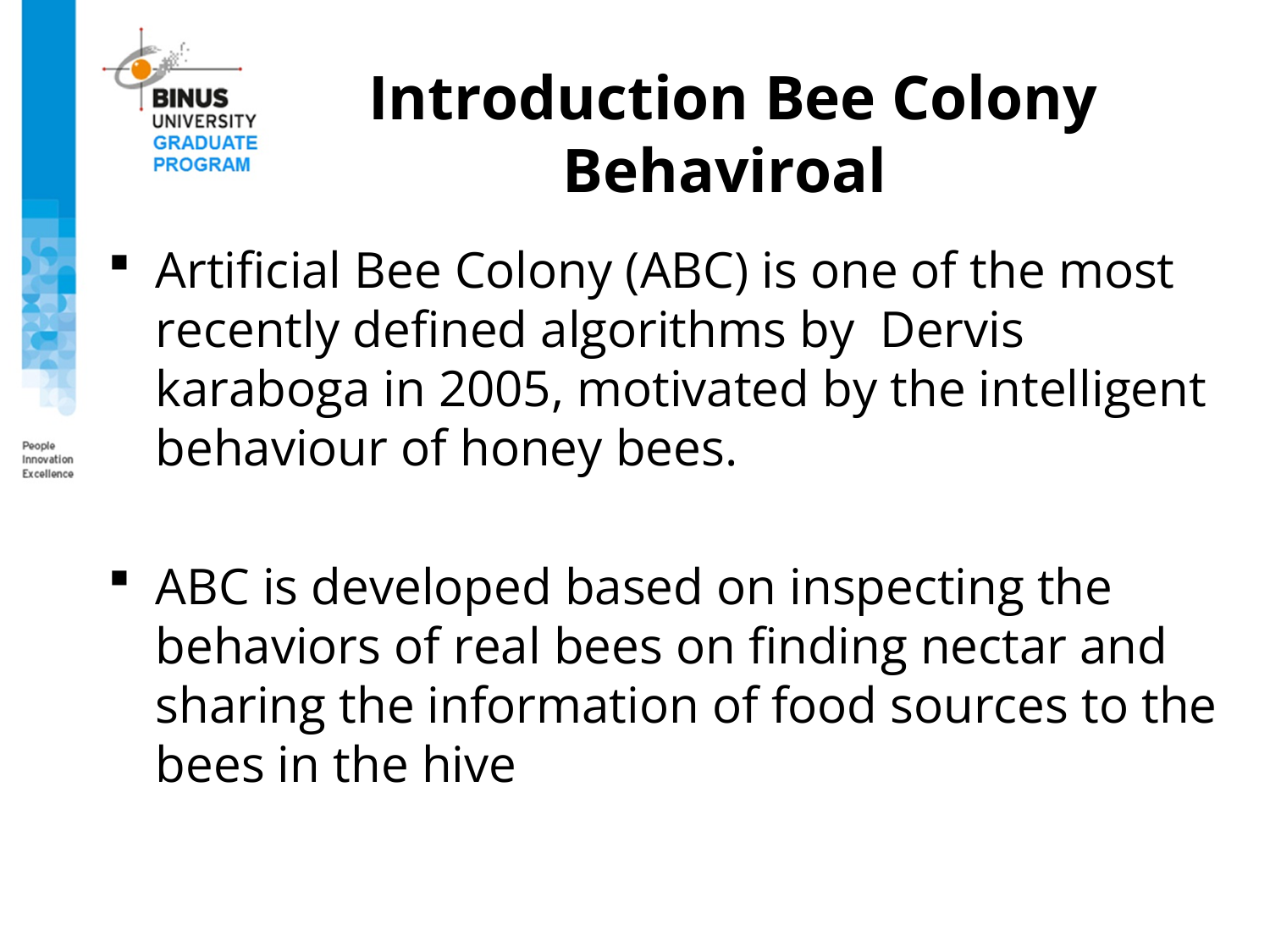

# Introduction Bee Colony Behaviroal
Artificial Bee Colony (ABC) is one of the most recently defined algorithms by  Dervis karaboga in 2005, motivated by the intelligent behaviour of honey bees.

ABC is developed based on inspecting the behaviors of real bees on finding nectar and sharing the information of food sources to the bees in the hive